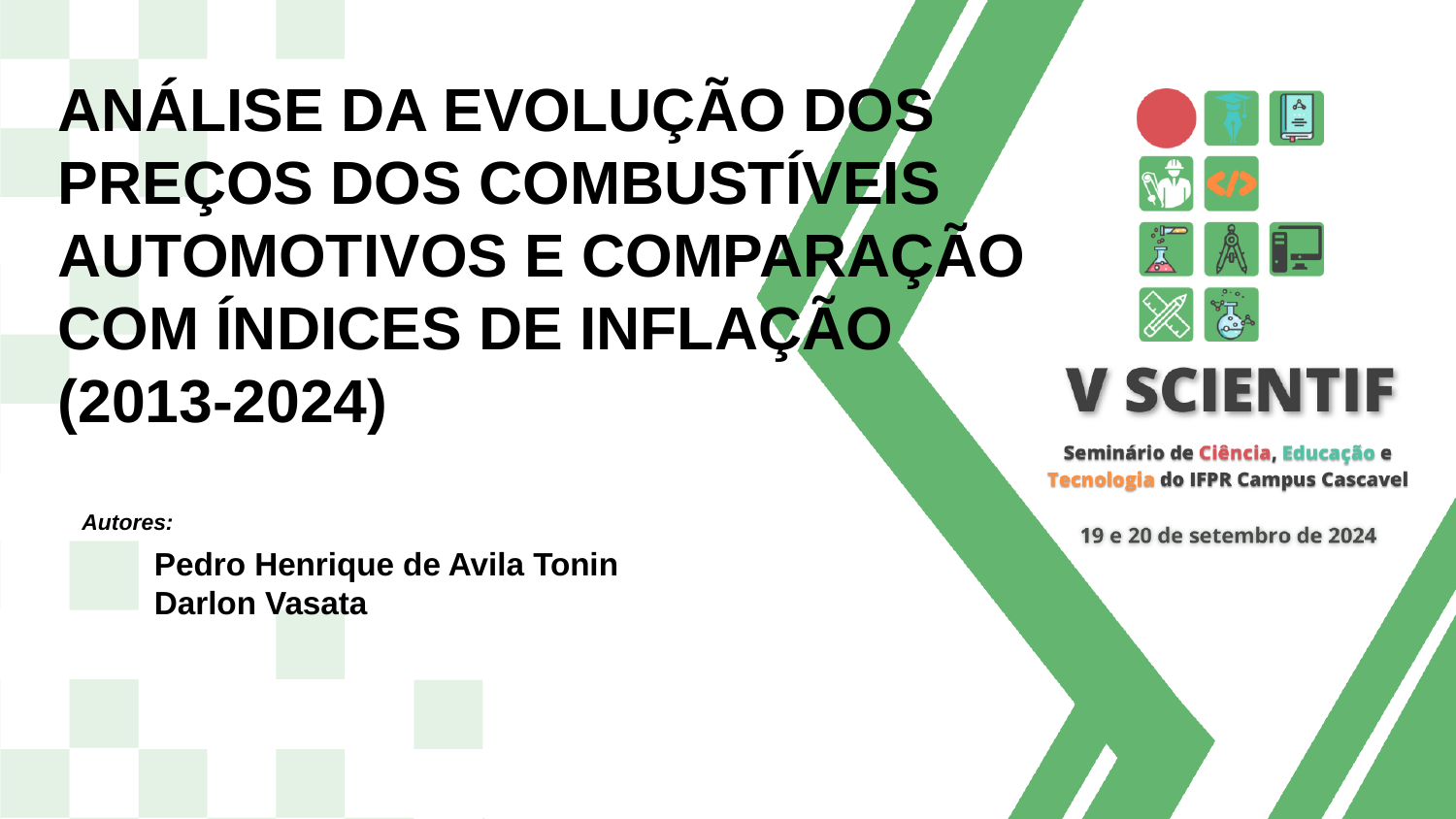

# ANÁLISE DA EVOLUÇÃO DOS PREÇOS DOS COMBUSTÍVEIS AUTOMOTIVOS E COMPARAÇÃO COM ÍNDICES DE INFLAÇÃO (2013-2024)
Pedro Henrique de Avila Tonin
Darlon Vasata